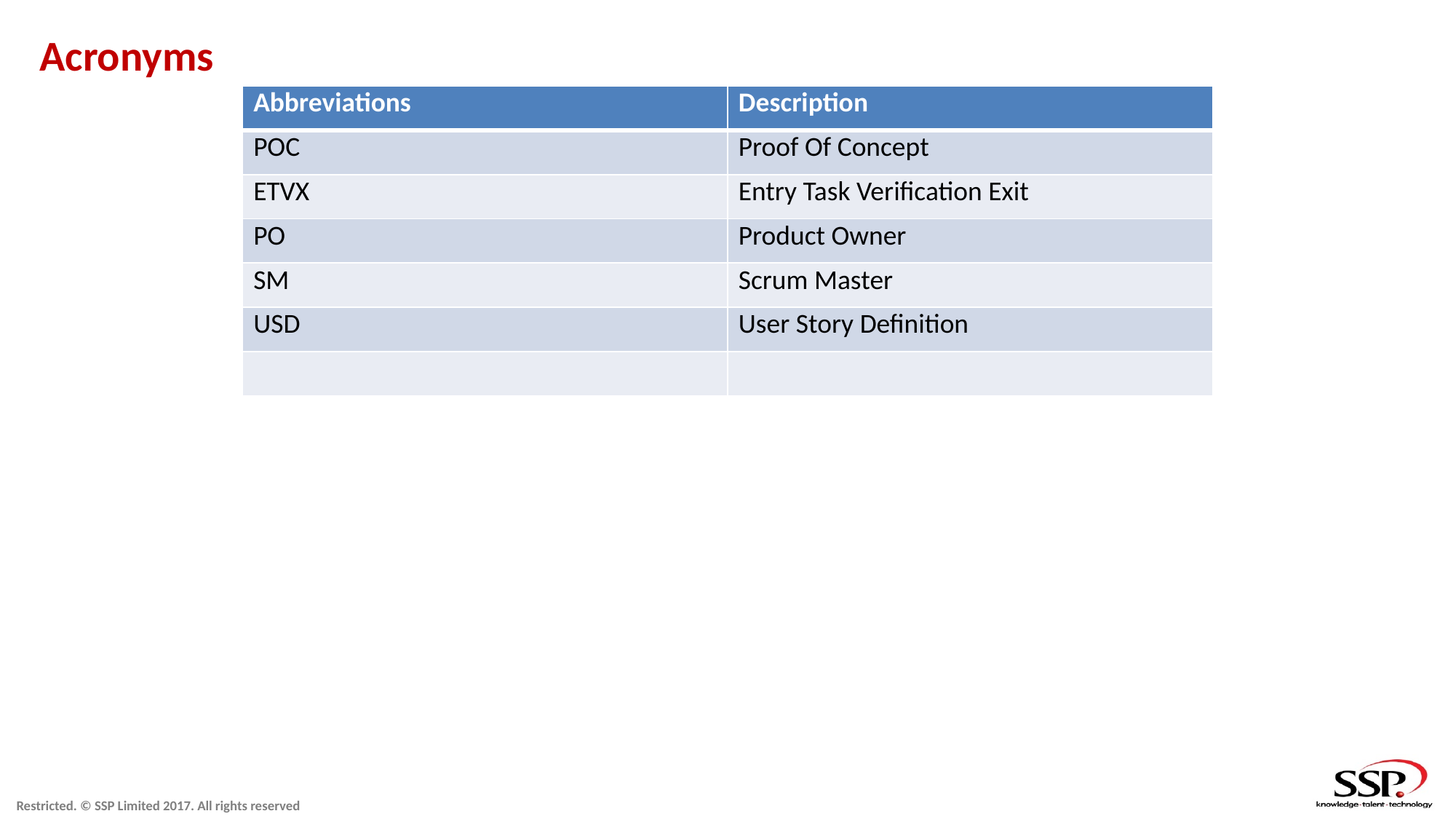

# Acronyms
| Abbreviations | Description |
| --- | --- |
| POC | Proof Of Concept |
| ETVX | Entry Task Verification Exit |
| PO | Product Owner |
| SM | Scrum Master |
| USD | User Story Definition |
|  |  |